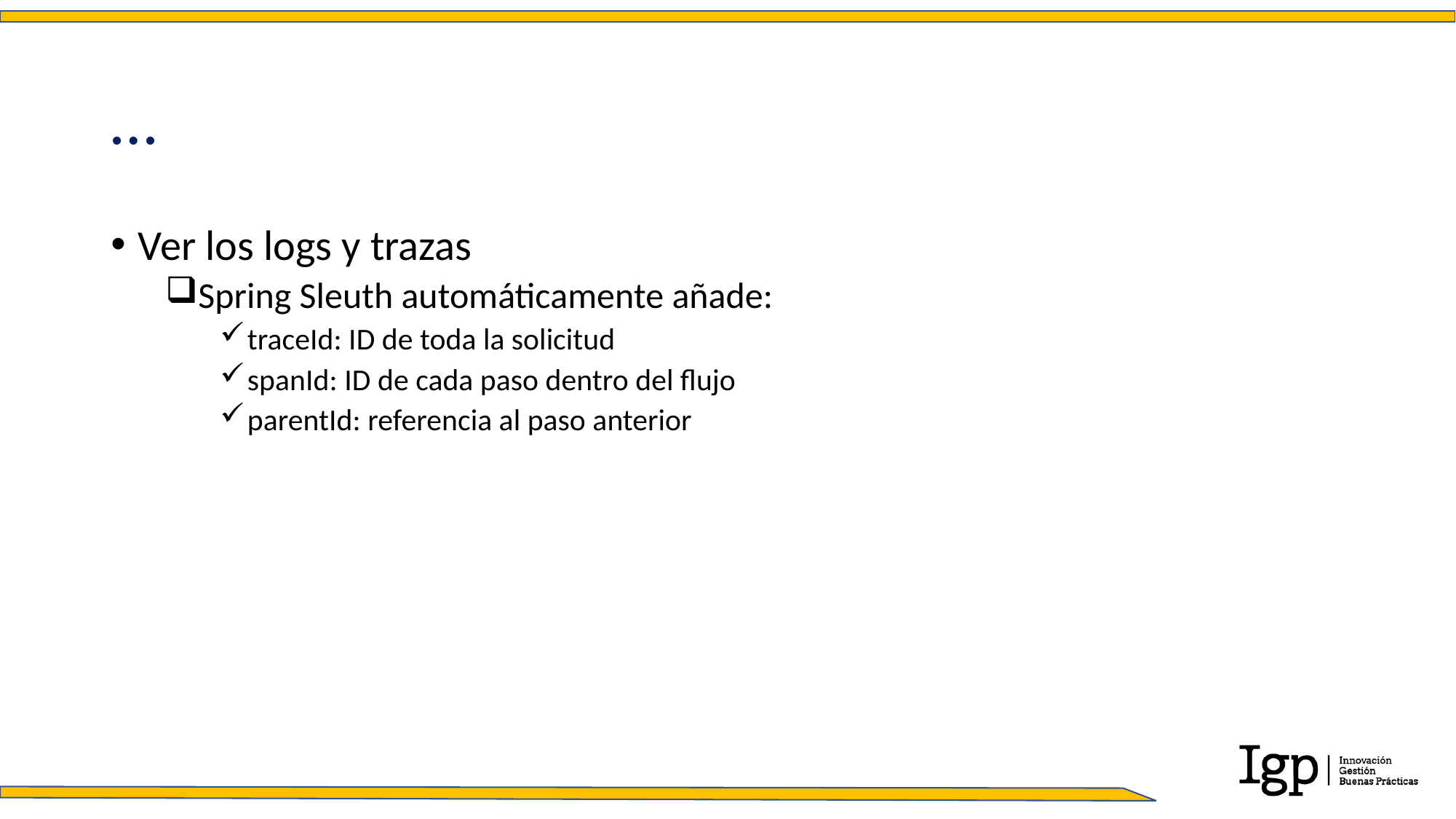

# …
Ver los logs y trazas
Spring Sleuth automáticamente añade:
traceId: ID de toda la solicitud
spanId: ID de cada paso dentro del flujo
parentId: referencia al paso anterior